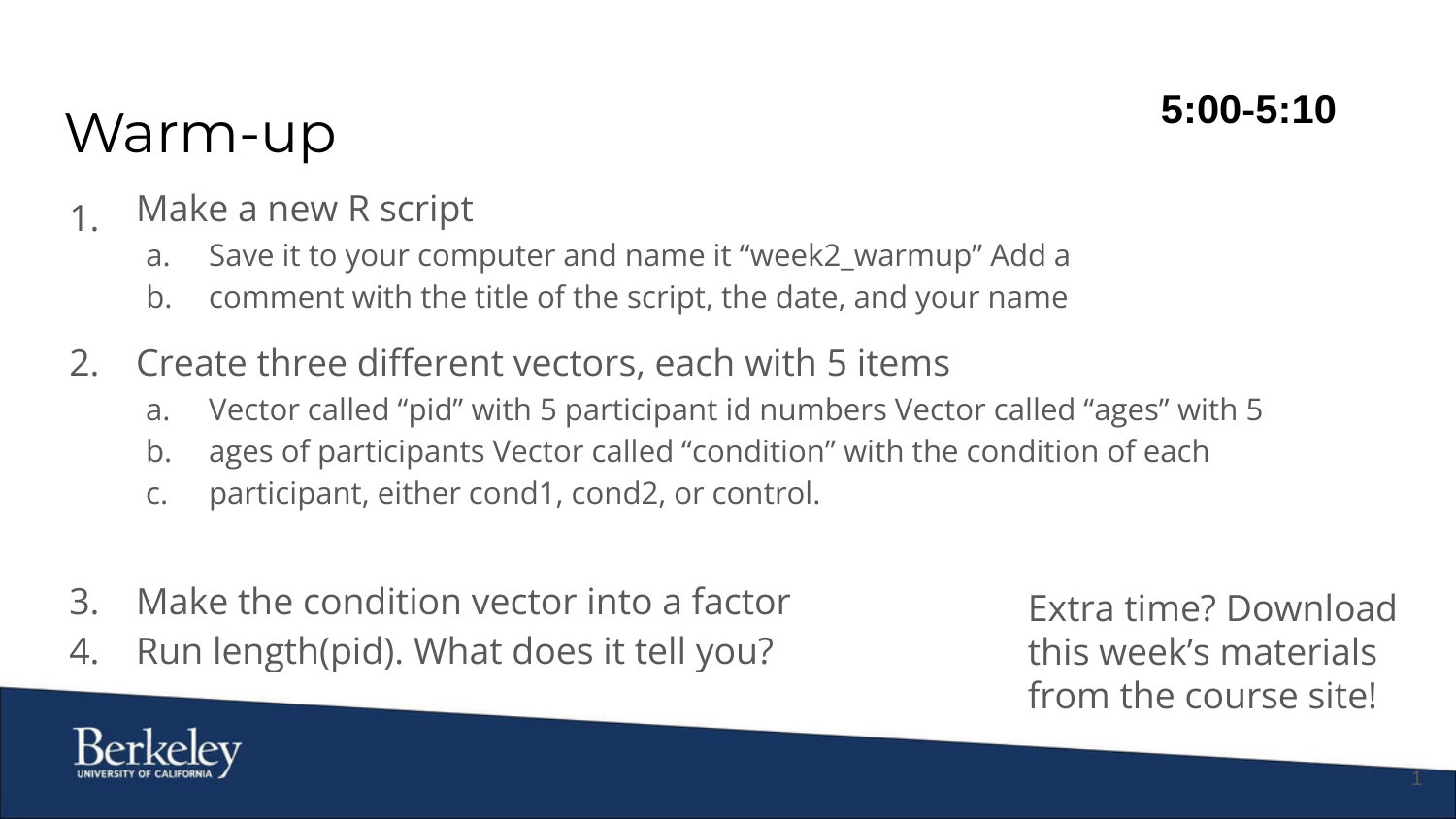

5:00-5:10
Warm-up
1.
Make a new R script
a. b.
Save it to your computer and name it “week2_warmup” Add a comment with the title of the script, the date, and your name
2.
Create three diﬀerent vectors, each with 5 items
a. b. c.
Vector called “pid” with 5 participant id numbers Vector called “ages” with 5 ages of participants Vector called “condition” with the condition of each participant, either cond1, cond2, or control.
3. 4.
Make the condition vector into a factor Run length(pid). What does it tell you?
Extra time? Download this week’s materials from the course site!
1